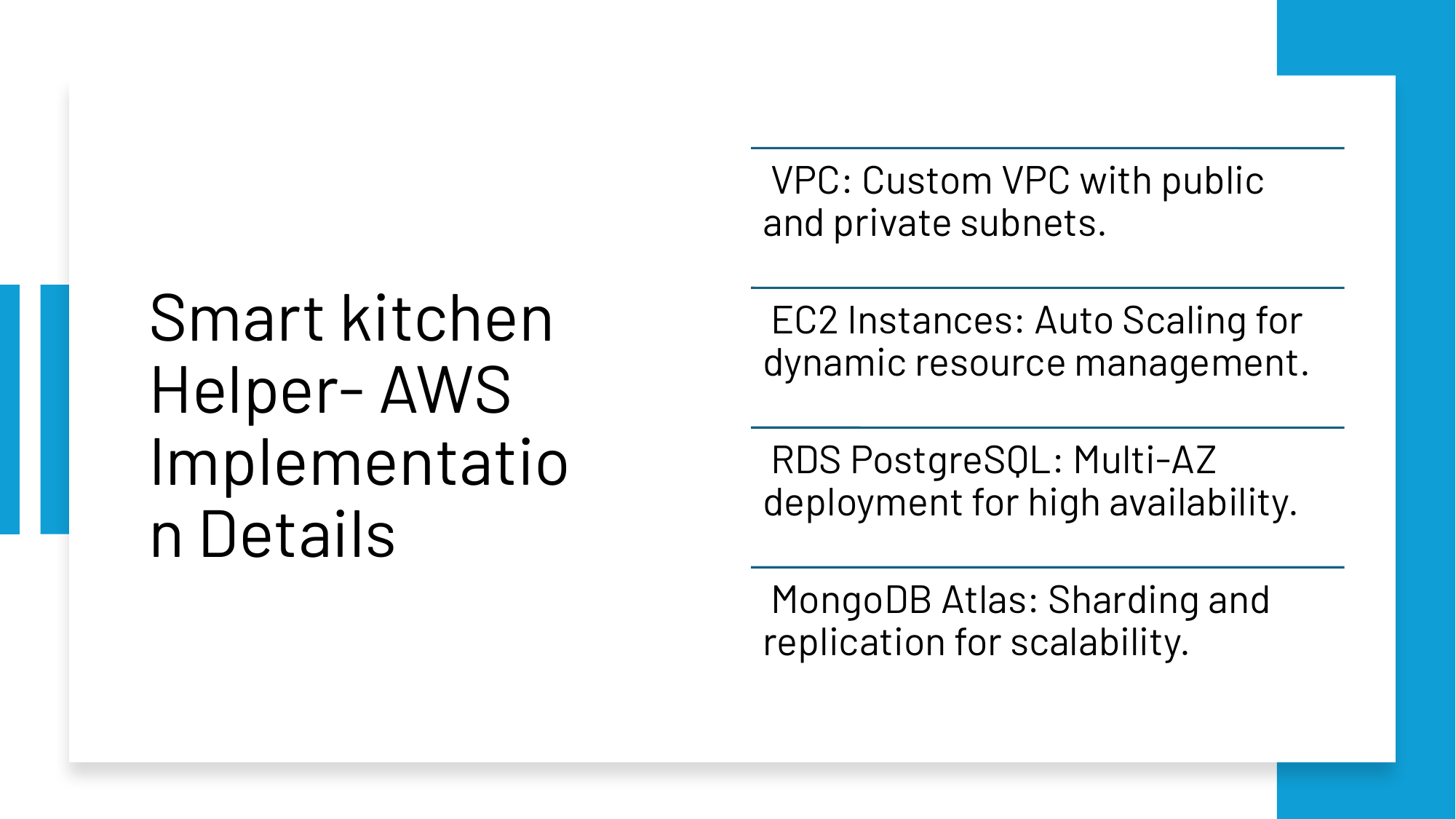

# Smart kitchen Helper- AWS  Implementation Details
 VPC: Custom VPC with public and private subnets.
 EC2 Instances: Auto Scaling for dynamic resource management.
 RDS PostgreSQL: Multi-AZ deployment for high availability.
 MongoDB Atlas: Sharding and replication for scalability.